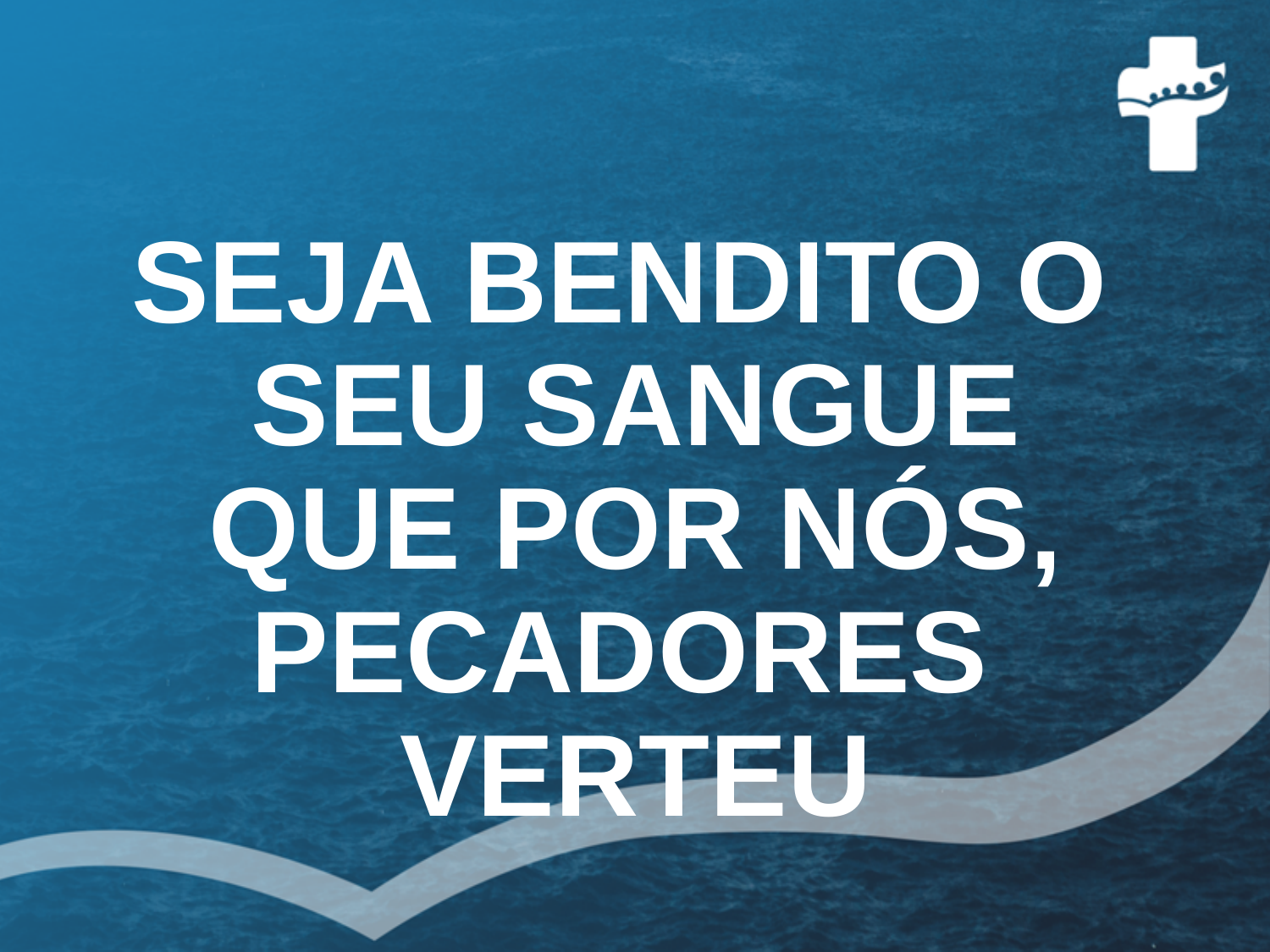

#
SEJA BENDITO O
SEU SANGUE
QUE POR NÓS,
PECADORES  VERTEU